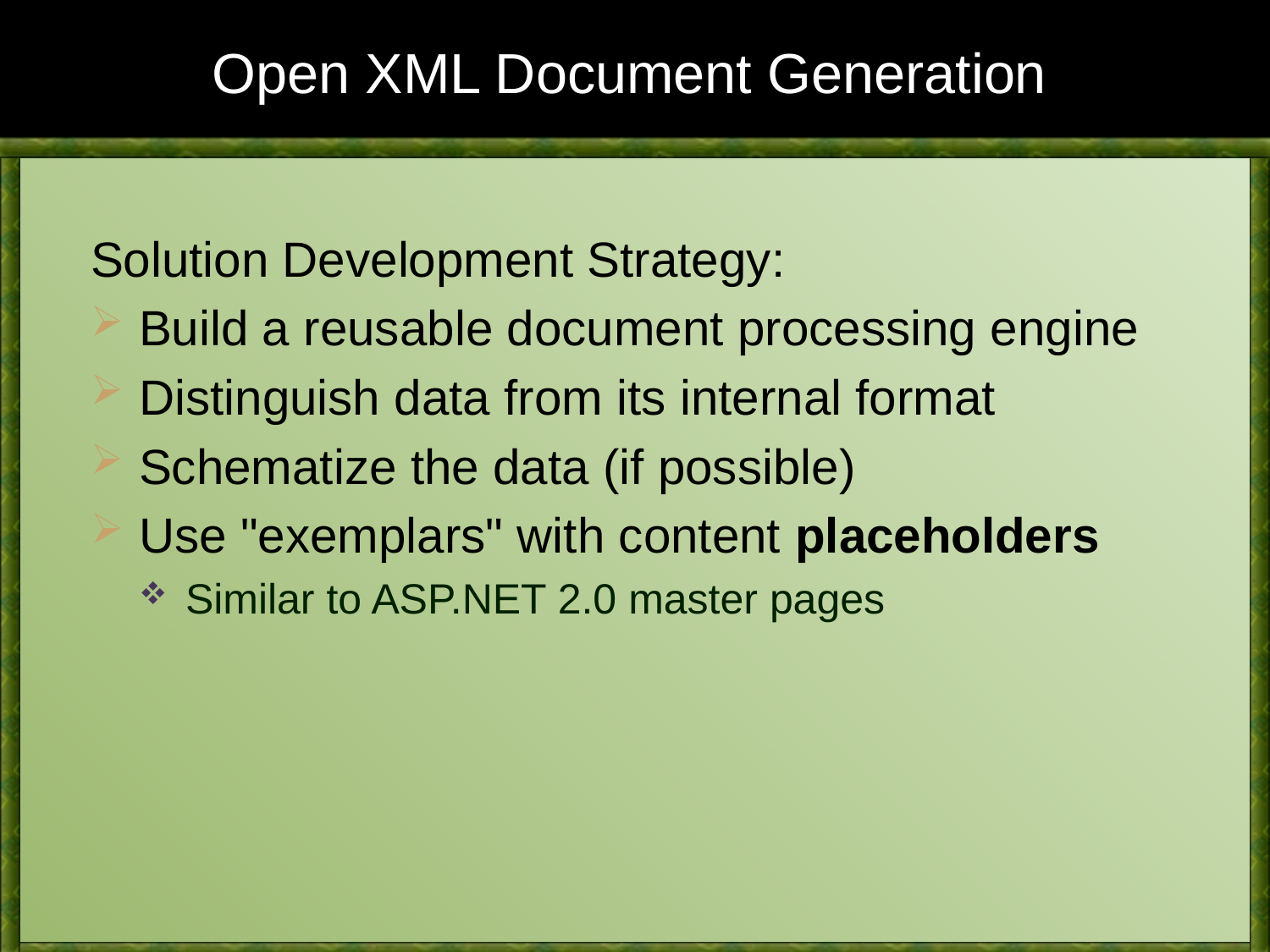

# Open XML Document Generation
Solution Development Strategy:
Build a reusable document processing engine
Distinguish data from its internal format
Schematize the data (if possible)
Use "exemplars" with content placeholders
Similar to ASP.NET 2.0 master pages